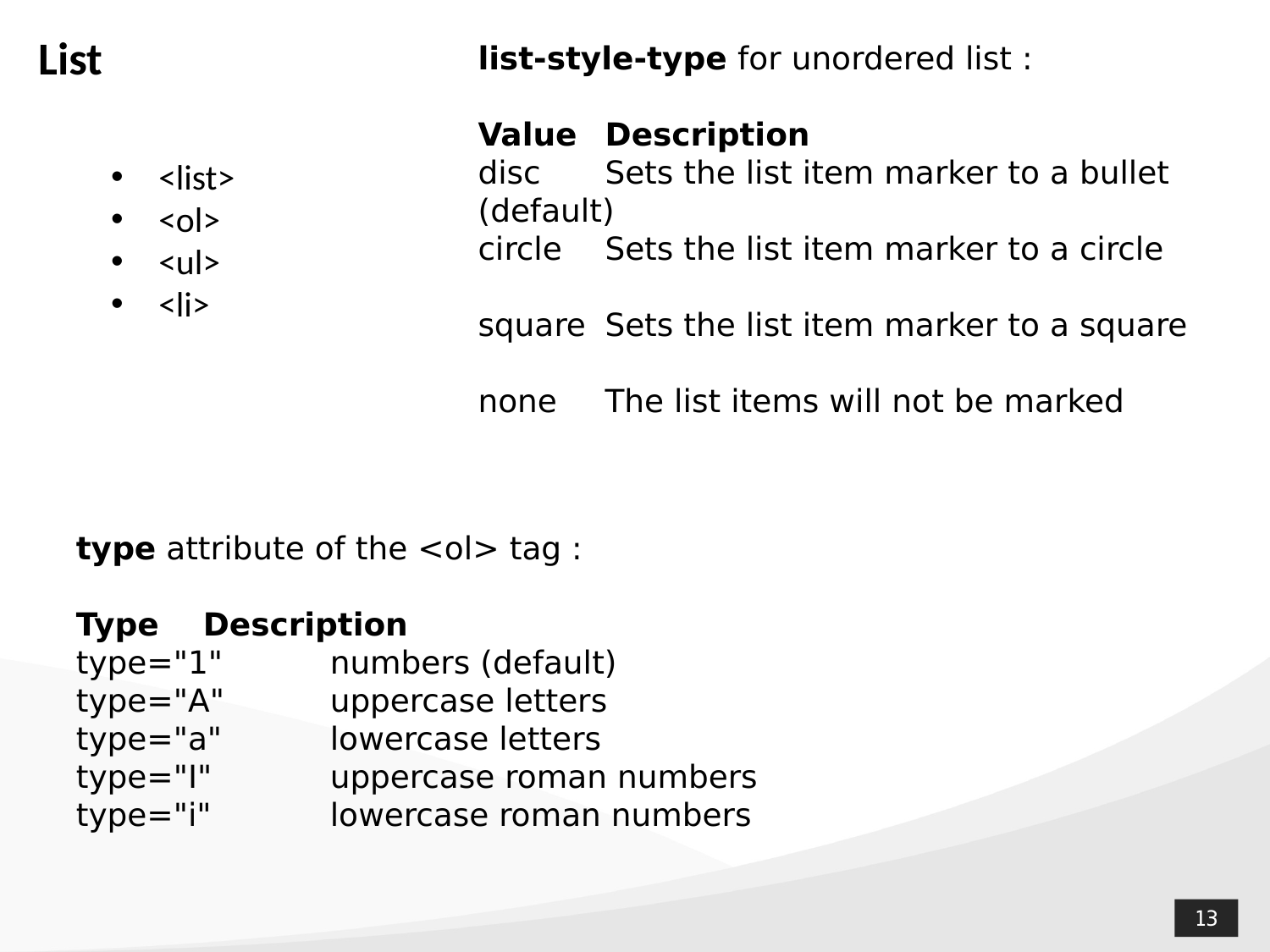

# List
list-style-type for unordered list :

Value	Description
disc	Sets the list item marker to a bullet (default)
circle	Sets the list item marker to a circle
square	Sets the list item marker to a square
none	The list items will not be marked

<list>
<ol>
<ul>
<li>

type attribute of the <ol> tag :

Type	Description
type="1"	numbers (default)
type="A"	uppercase letters
type="a"	lowercase letters
type="I"	uppercase roman numbers
type="i"	lowercase roman numbers